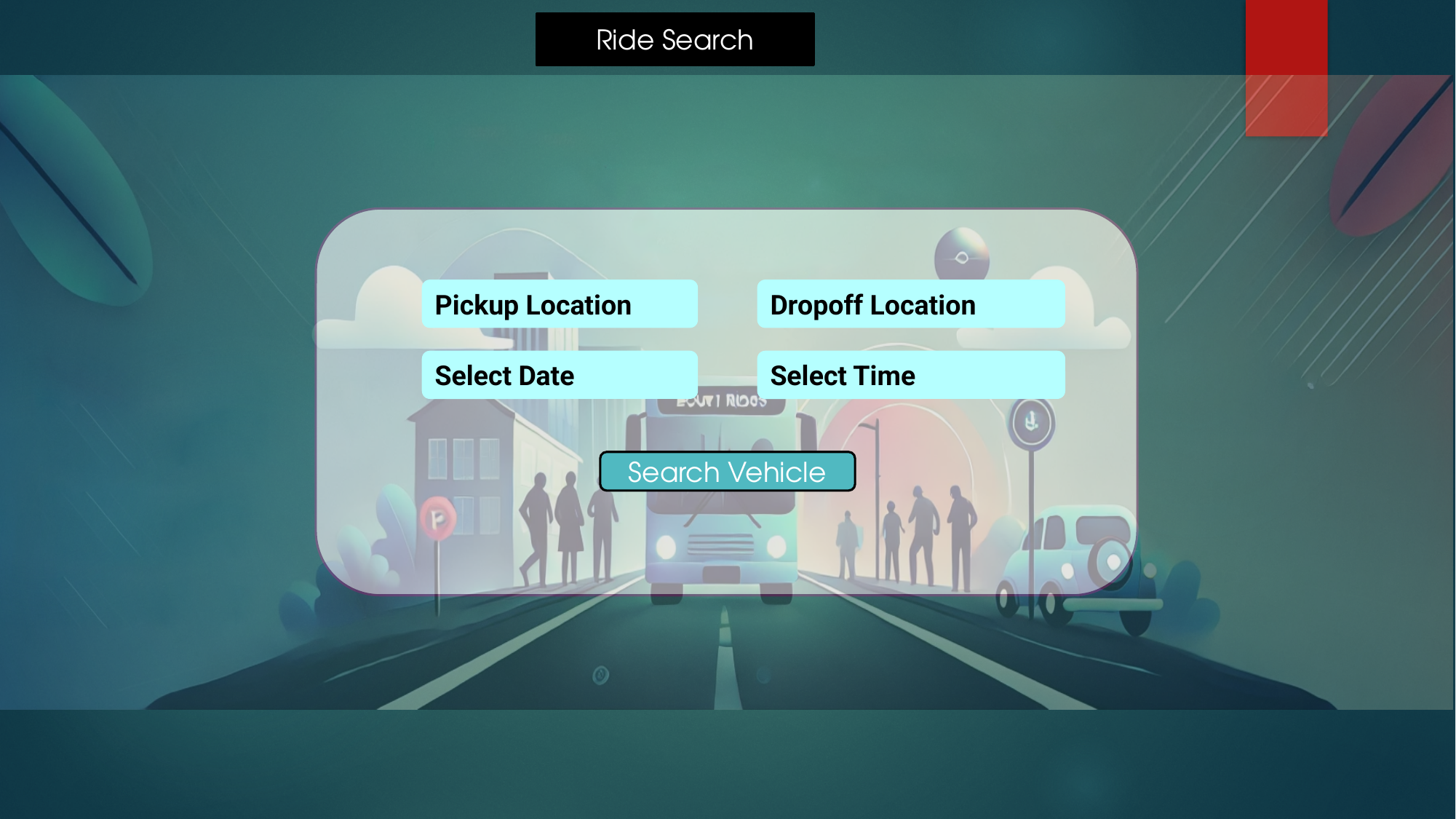

Ride Search

Dropoff Location
Pickup Location
Select Time
Select Date
Search Vehicle